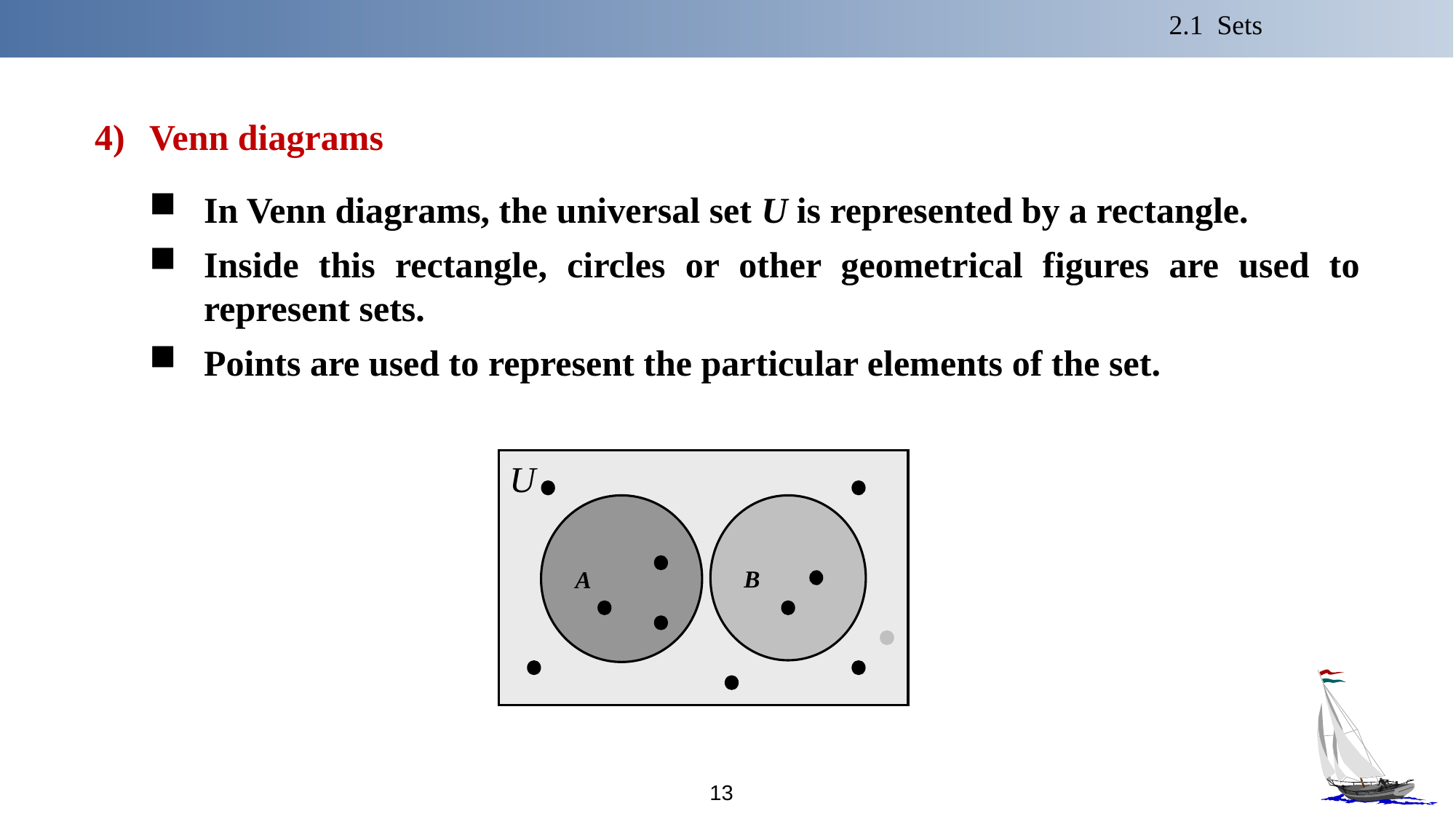

2.1  Sets
Venn diagrams
In Venn diagrams, the universal set U is represented by a rectangle.
Inside this rectangle, circles or other geometrical figures are used to represent sets.
Points are used to represent the particular elements of the set.
U

A
B

13